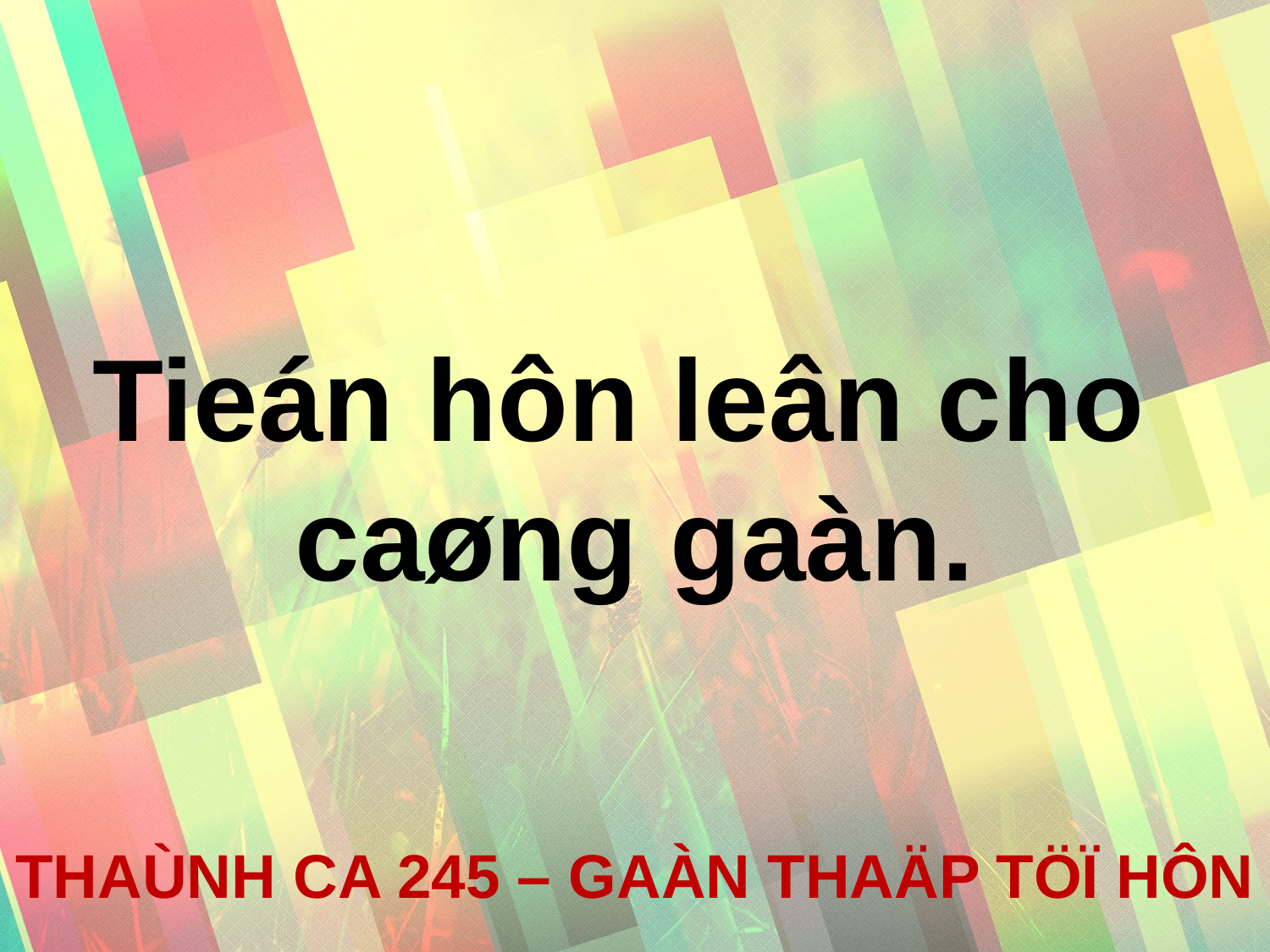

Tieán hôn leân cho
caøng gaàn.
THAÙNH CA 245 – GAÀN THAÄP TÖÏ HÔN